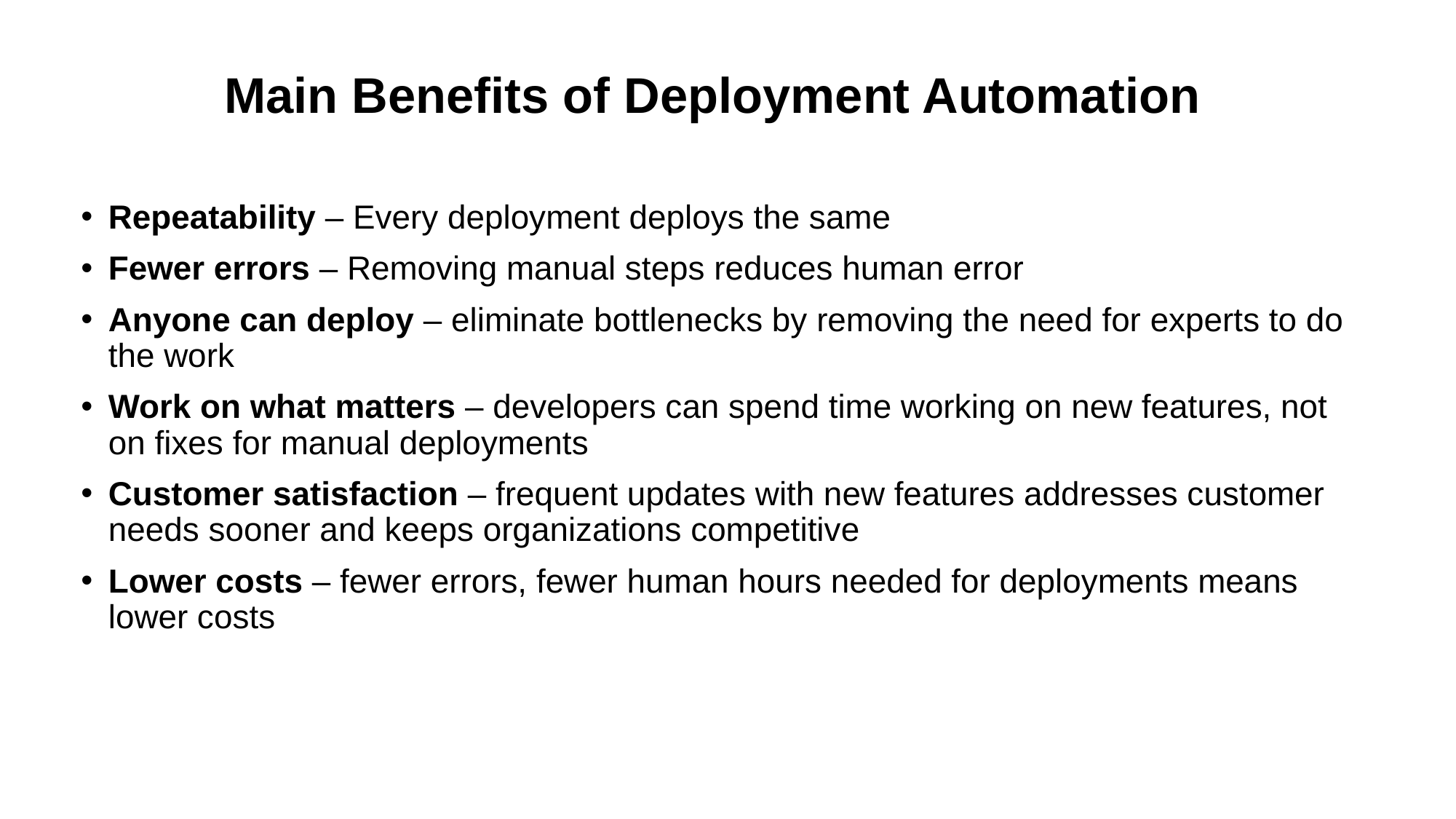

Main Benefits of Deployment Automation

Repeatability – Every deployment deploys the same
Fewer errors – Removing manual steps reduces human error
Anyone can deploy – eliminate bottlenecks by removing the need for experts to do the work
Work on what matters – developers can spend time working on new features, not on fixes for manual deployments
Customer satisfaction – frequent updates with new features addresses customer needs sooner and keeps organizations competitive
Lower costs – fewer errors, fewer human hours needed for deployments means lower costs